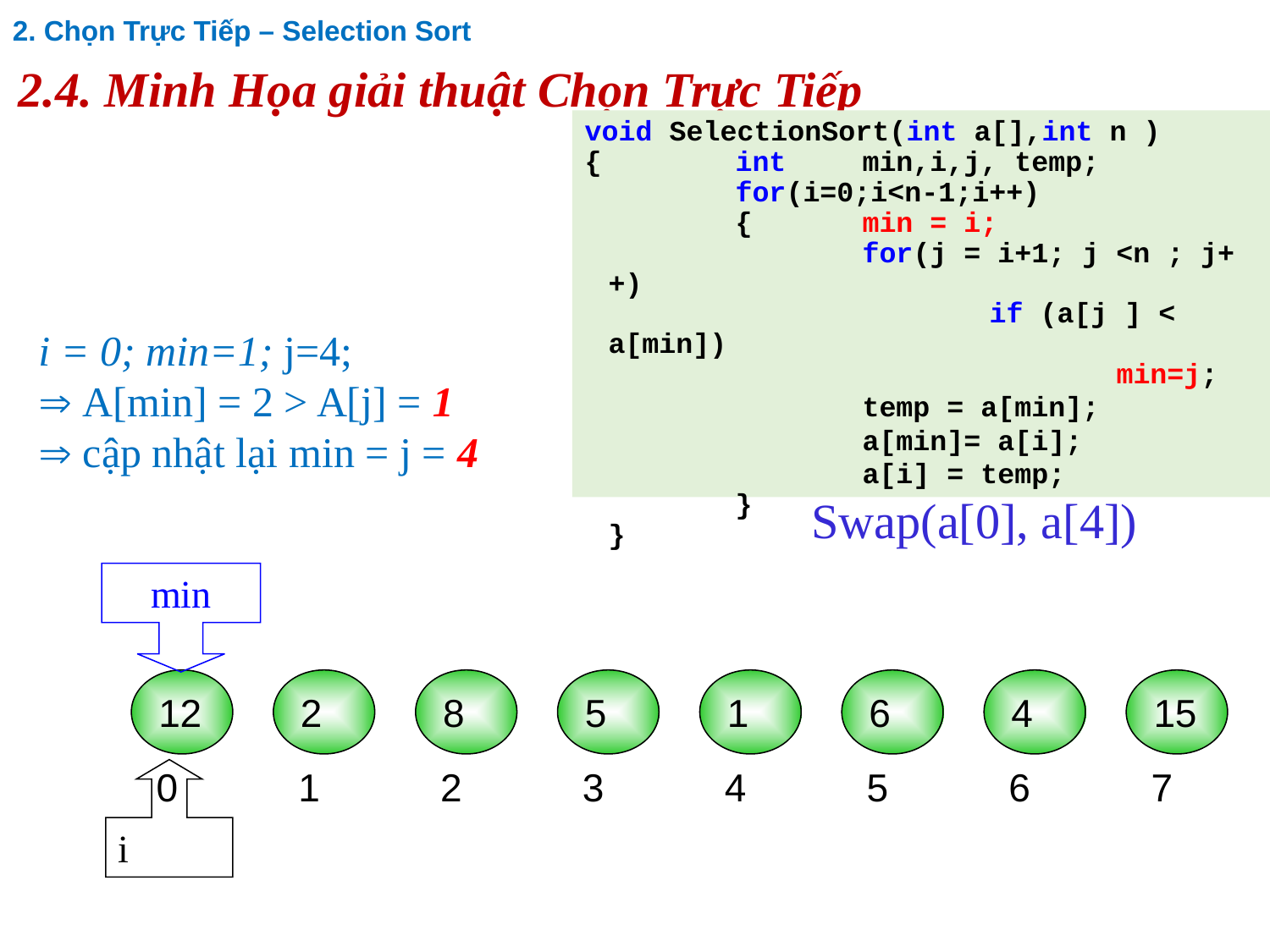

2. Chọn Trực Tiếp – Selection Sort
# 2.4. Minh Họa giải thuật Chọn Trực Tiếp
void SelectionSort(int a[],int n )
{		int	min,i,j, temp;
		for(i=0;i<n-1;i++)
		{	min = i;
			for(j = i+1; j <n ; j++)
				if (a[j ] < a[min])
					min=j;
			temp = a[min];
			a[min]= a[i];
			a[i] = temp;
	}
}
i = 0; min=1; j=4;
⇒ A[min] = 2 > A[j] = 1
⇒ cập nhật lại min = j = 4
i=0; min=0; j=1;
⇒ A[min] = 12 > A[j] = 2
⇒ cập nhật lại min = j = 1
Vị trí (min) nhỏ nhất trong đoạn [0,7]= 0
A[min]= 12
Swap(a[0], a[4])
Swap(a[i], a[min])
min
12
2
8
5
1
6
4
15
0
1
2
3
4
5
6
7
i